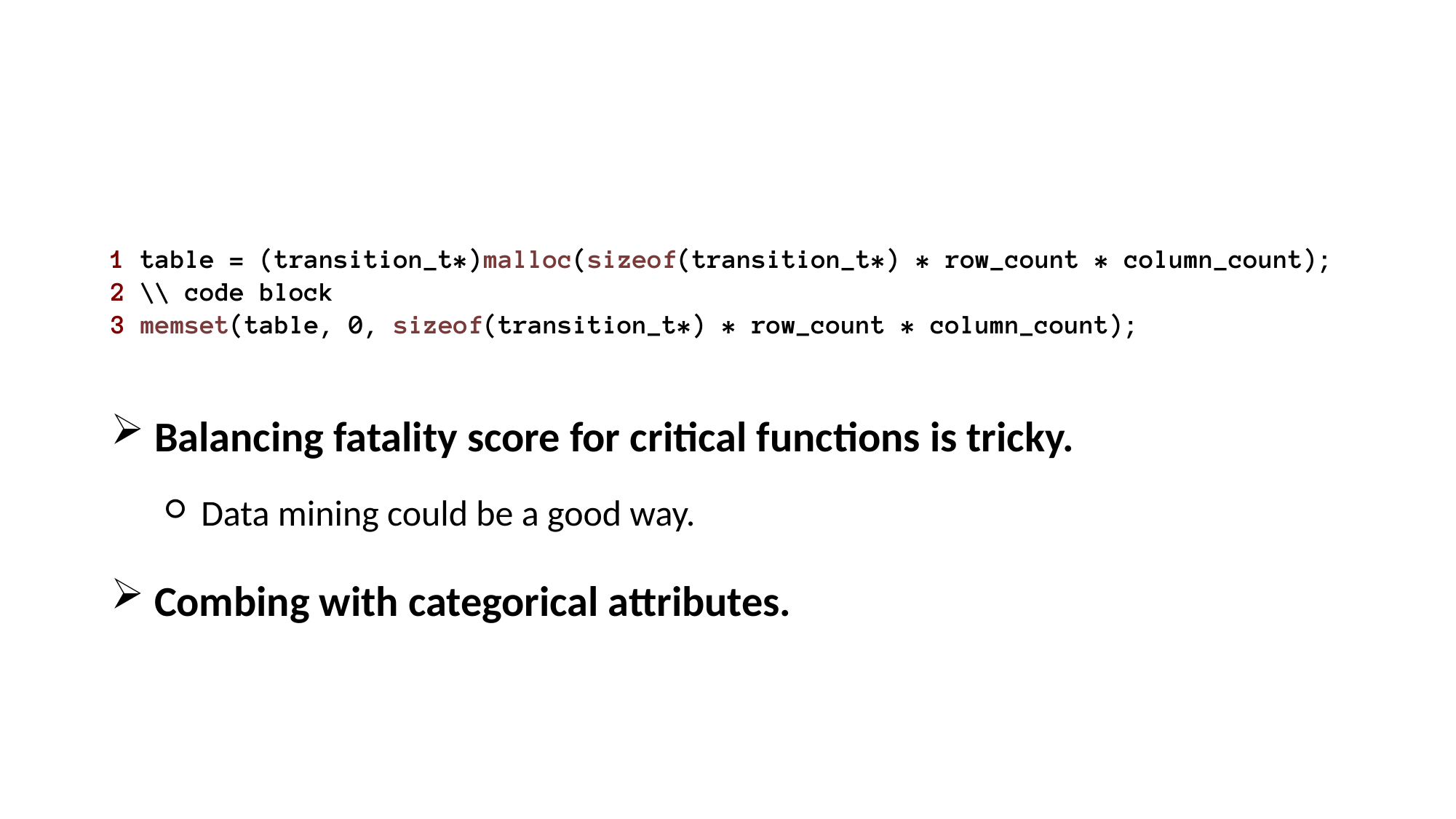

# Future work
1 table = (transition_t*)malloc(sizeof(transition_t*) * row_count * column_count);
2 \\ code block
3 memset(table, 0, sizeof(transition_t*) * row_count * column_count);
 Balancing fatality score for critical functions is tricky.
 Data mining could be a good way.
 Combing with categorical attributes.